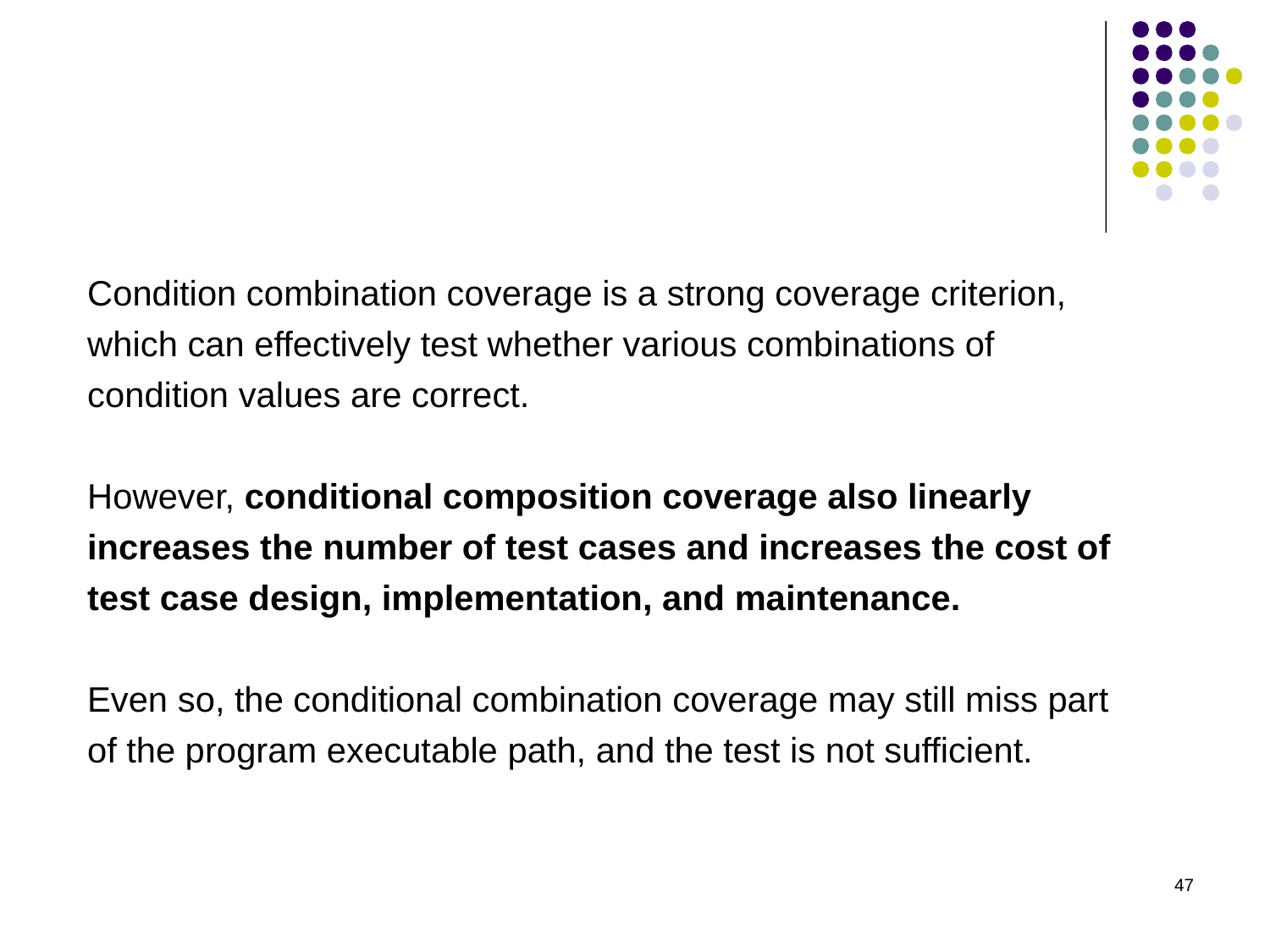

Condition combination coverage is a strong coverage criterion, which can effectively test whether various combinations of condition values are correct.

However, conditional composition coverage also linearly increases the number of test cases and increases the cost of test case design, implementation, and maintenance.

Even so, the conditional combination coverage may still miss part of the program executable path, and the test is not sufficient.

47